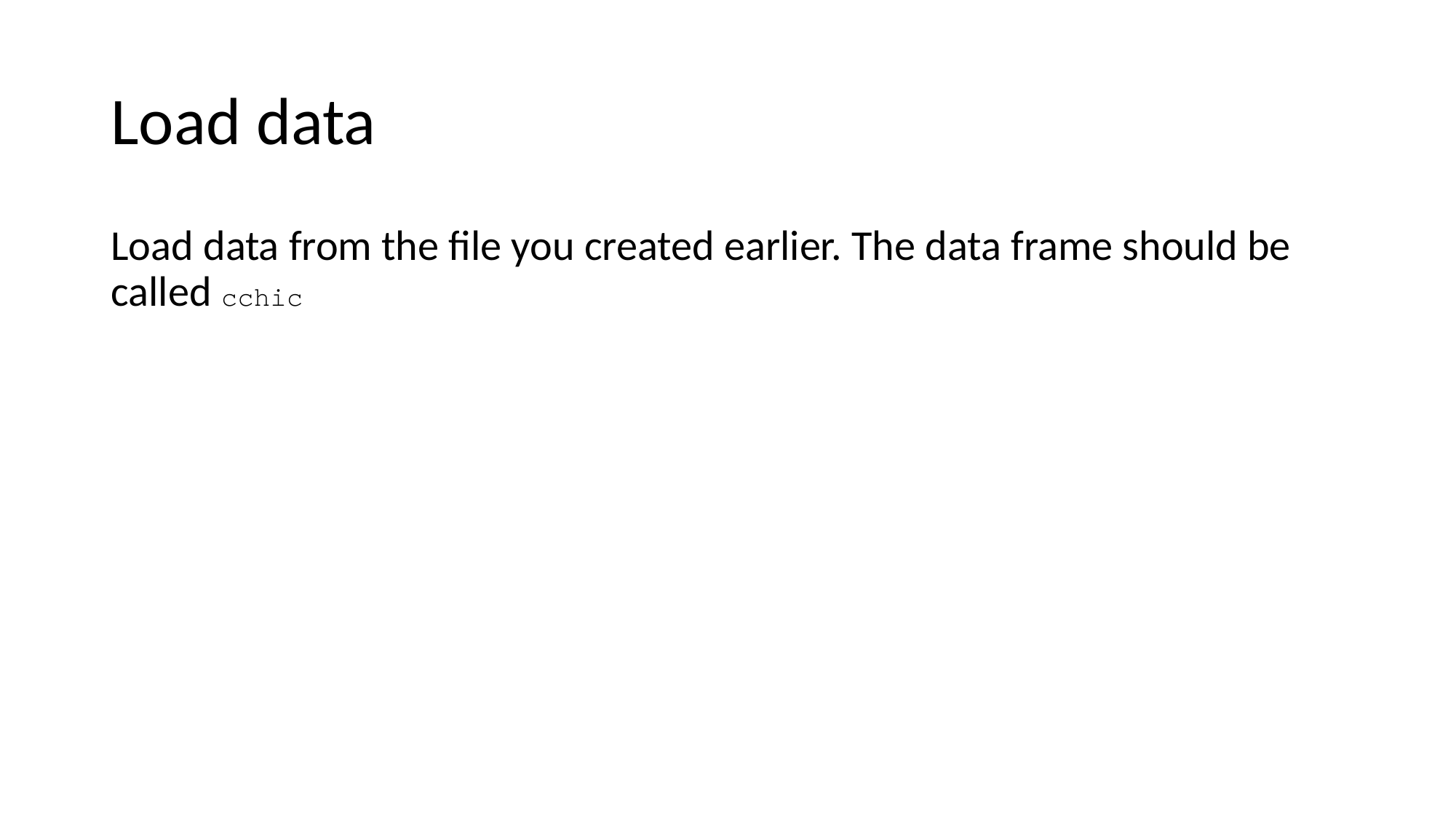

# Load data
Load data from the file you created earlier. The data frame should be called cchic